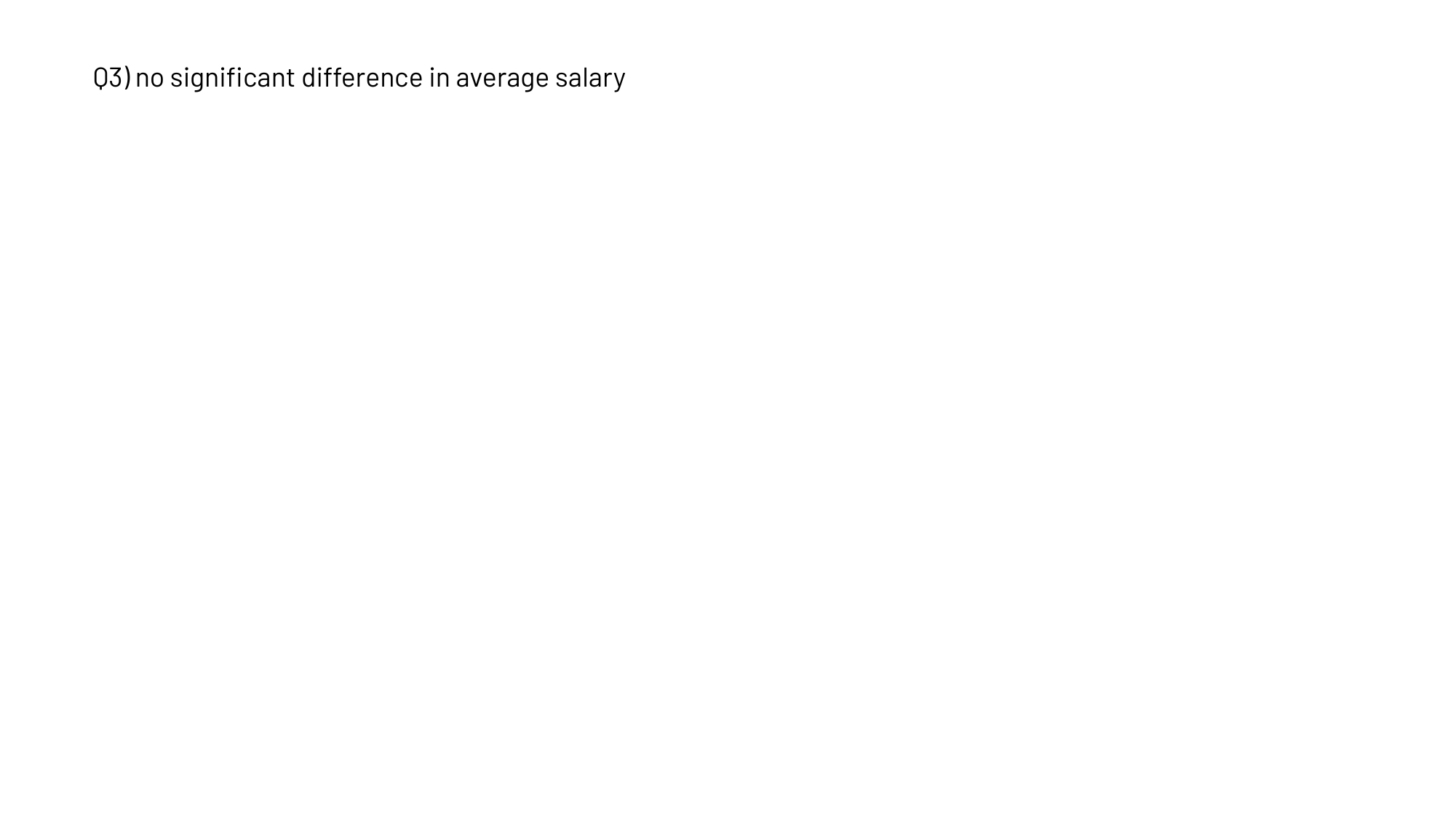

Q3) no significant difference in average salary